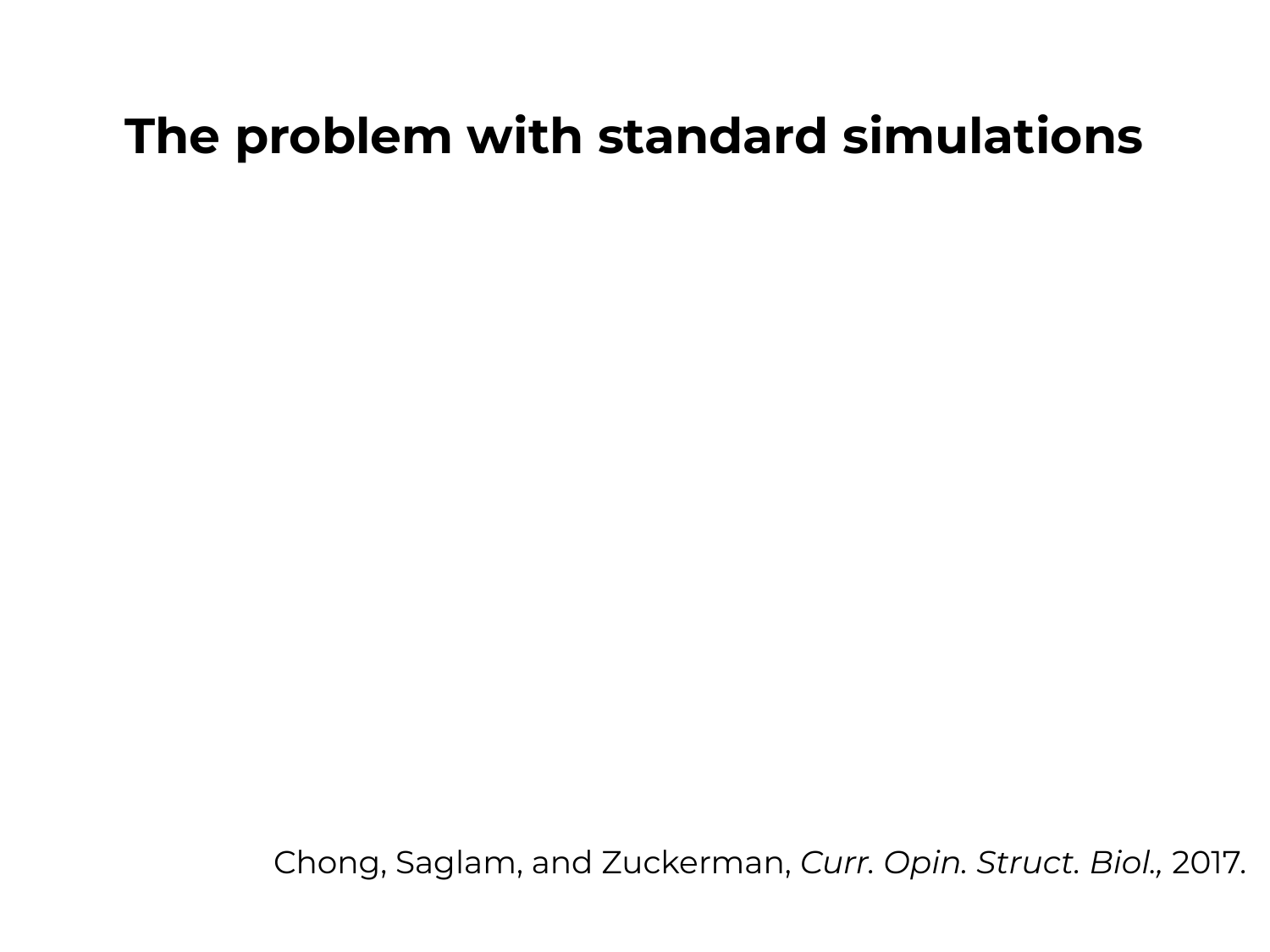

# The problem with standard simulations
Chong, Saglam, and Zuckerman, Curr. Opin. Struct. Biol., 2017.